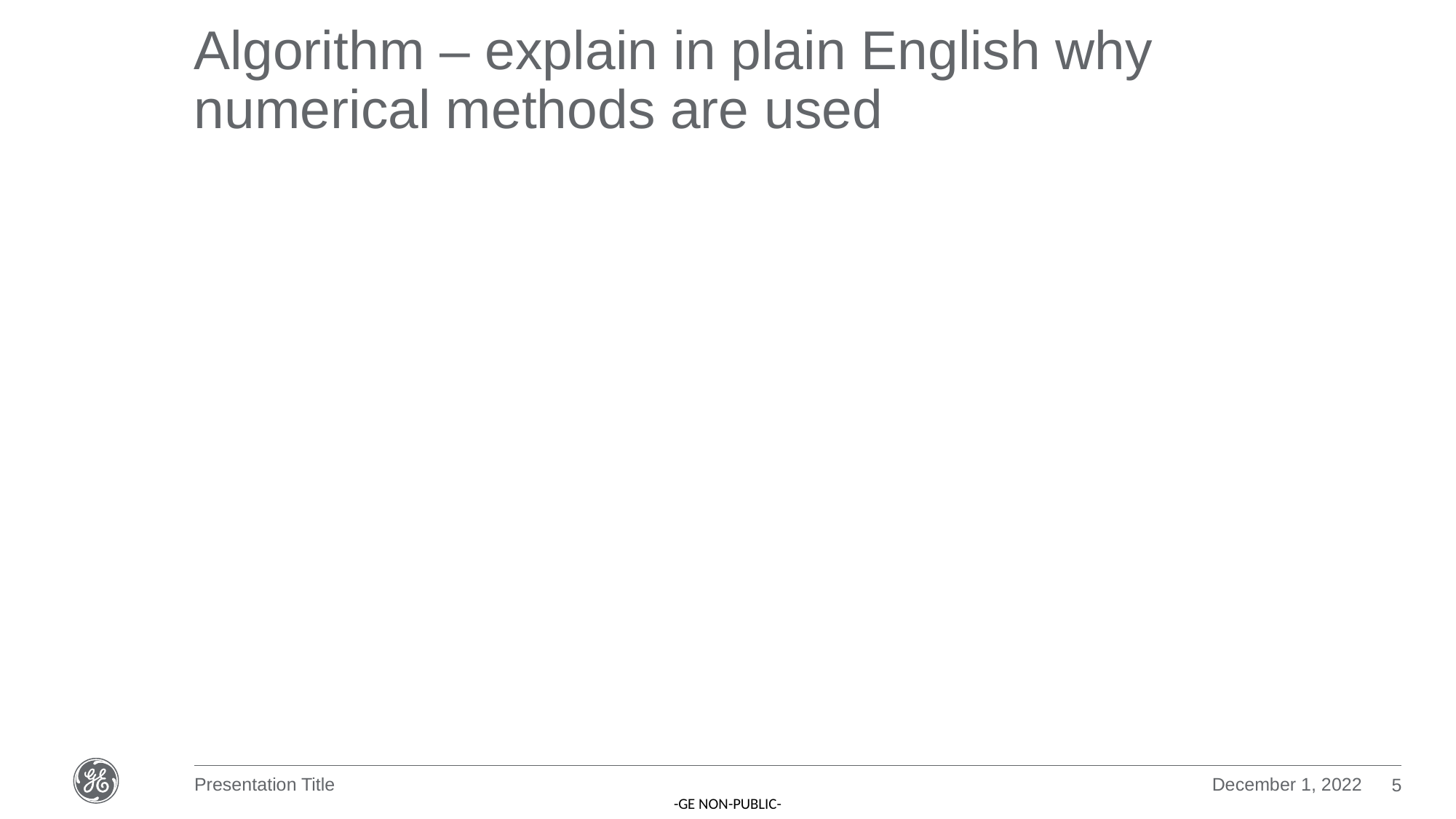

# Algorithm – explain in plain English why numerical methods are used
December 1, 2022
Presentation Title
5